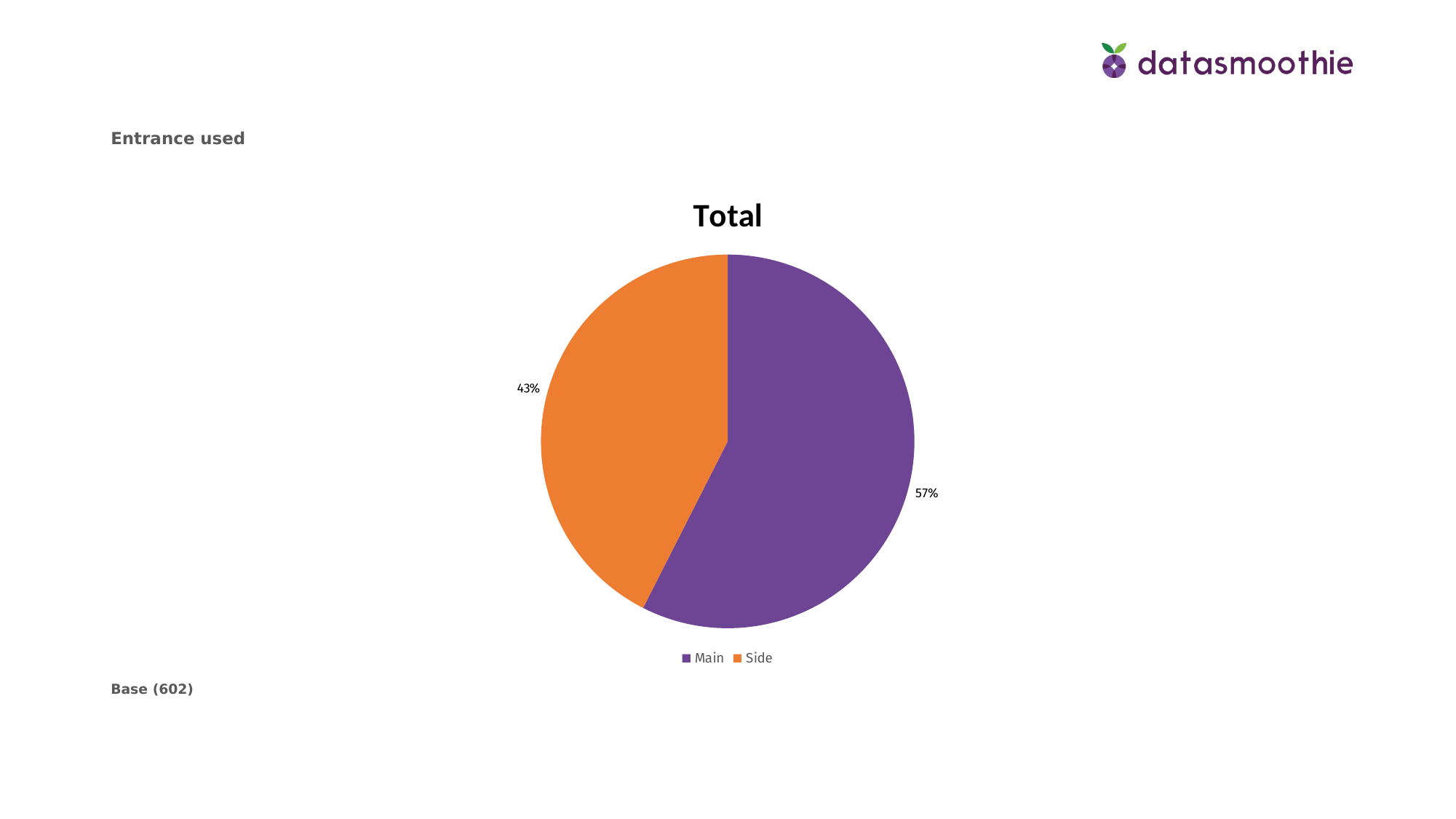

Entrance used

### Chart

| Category | Total |
|---|---|
| Main | 0.5748 |
| Side | 0.4252 |
Base (602)